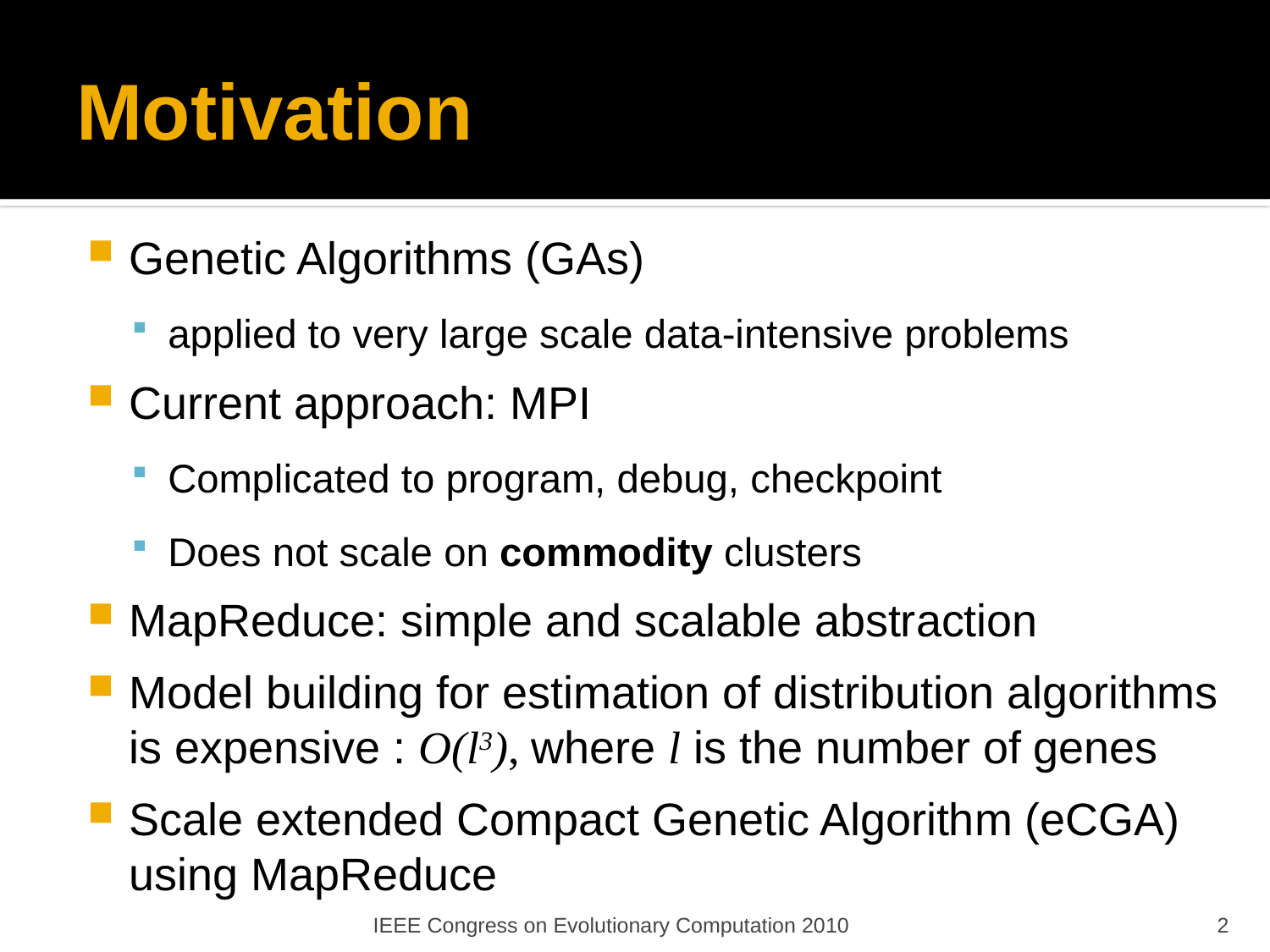

# Motivation
Genetic Algorithms (GAs)
applied to very large scale data-intensive problems
Current approach: MPI
Complicated to program, debug, checkpoint
Does not scale on commodity clusters
MapReduce: simple and scalable abstraction
Model building for estimation of distribution algorithms is expensive : O(l3), where l is the number of genes
Scale extended Compact Genetic Algorithm (eCGA) using MapReduce
IEEE Congress on Evolutionary Computation 2010
2